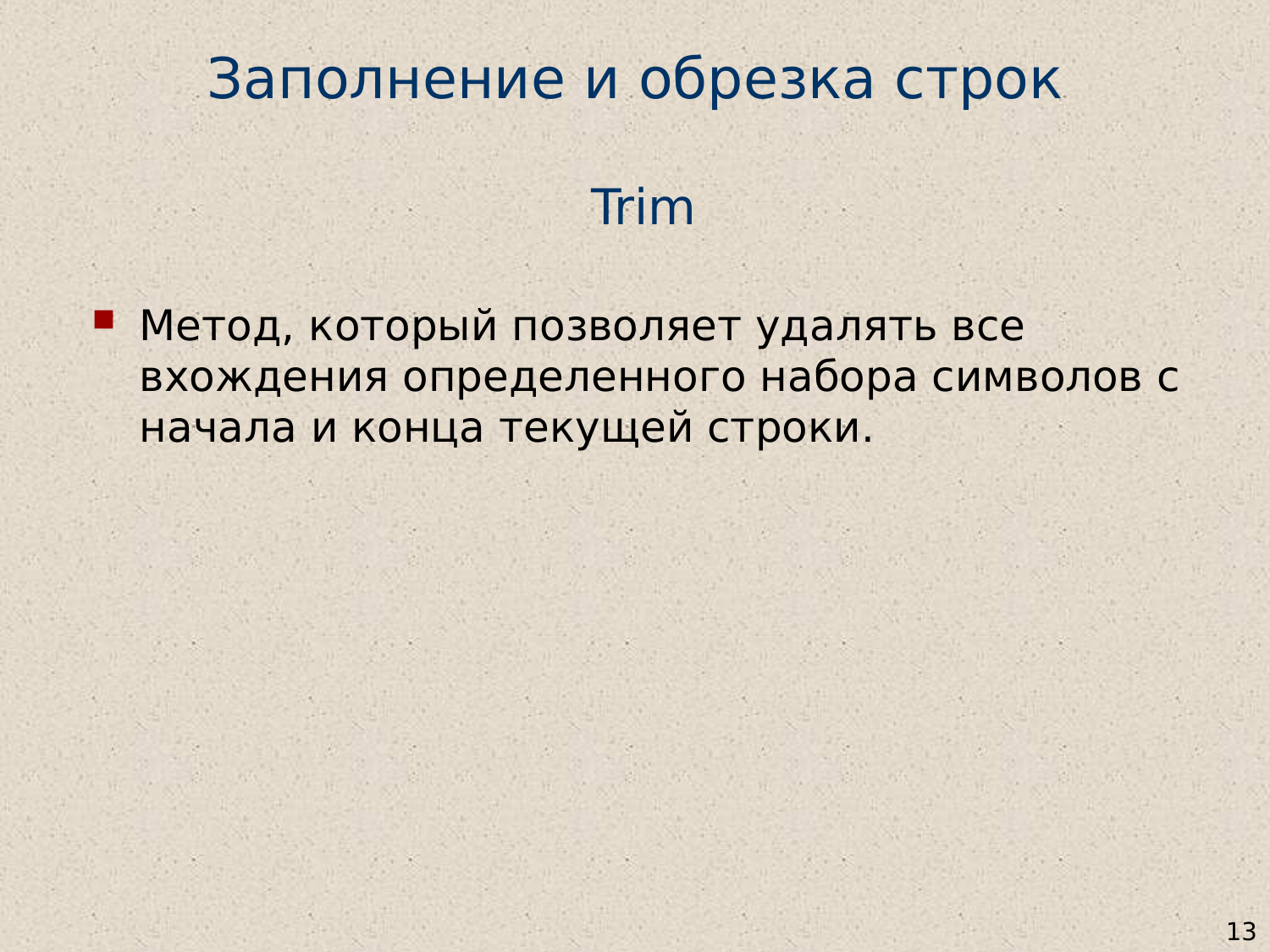

# Заполнение и обрезка строк
Trim
Метод, который позволяет удалять все вхождения определенного набора символов с начала и конца текущей строки.
13